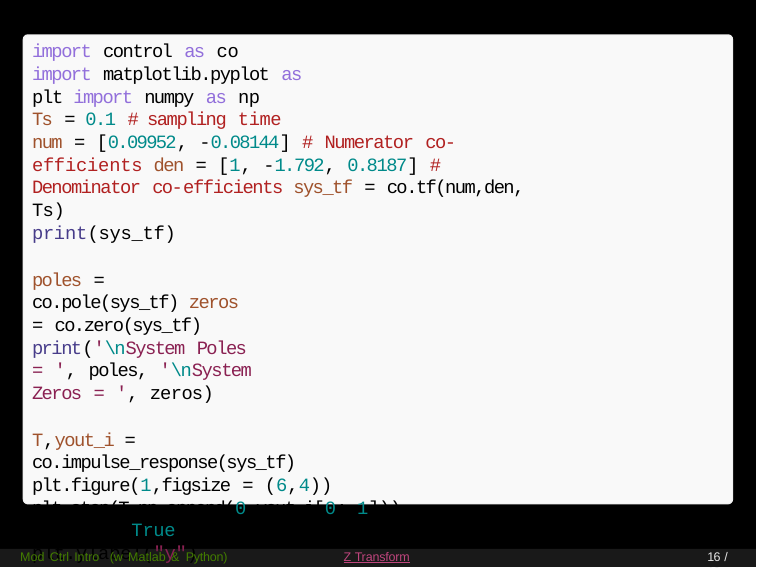

import control as co
import matplotlib.pyplot as plt import numpy as np
Ts = 0.1 # sampling time
num = [0.09952, -0.08144] # Numerator co-efficients den = [1, -1.792, 0.8187] # Denominator co-efficients sys_tf = co.tf(num,den, Ts)
print(sys_tf)

poles = co.pole(sys_tf) zeros = co.zero(sys_tf)
print('\nSystem Poles = ', poles, '\nSystem Zeros = ', zeros)

T,yout_i = co.impulse_response(sys_tf) plt.figure(1,figsize = (6,4)) plt.step(T,np.append(0,yout_i[0:-1])) plt.grid(True)
plt.ylabel("y")
plt.xlabel("Time (sec)") plt.show()
Mod Ctrl Intro (w Matlab & Python)
Z Transform
16 / 19